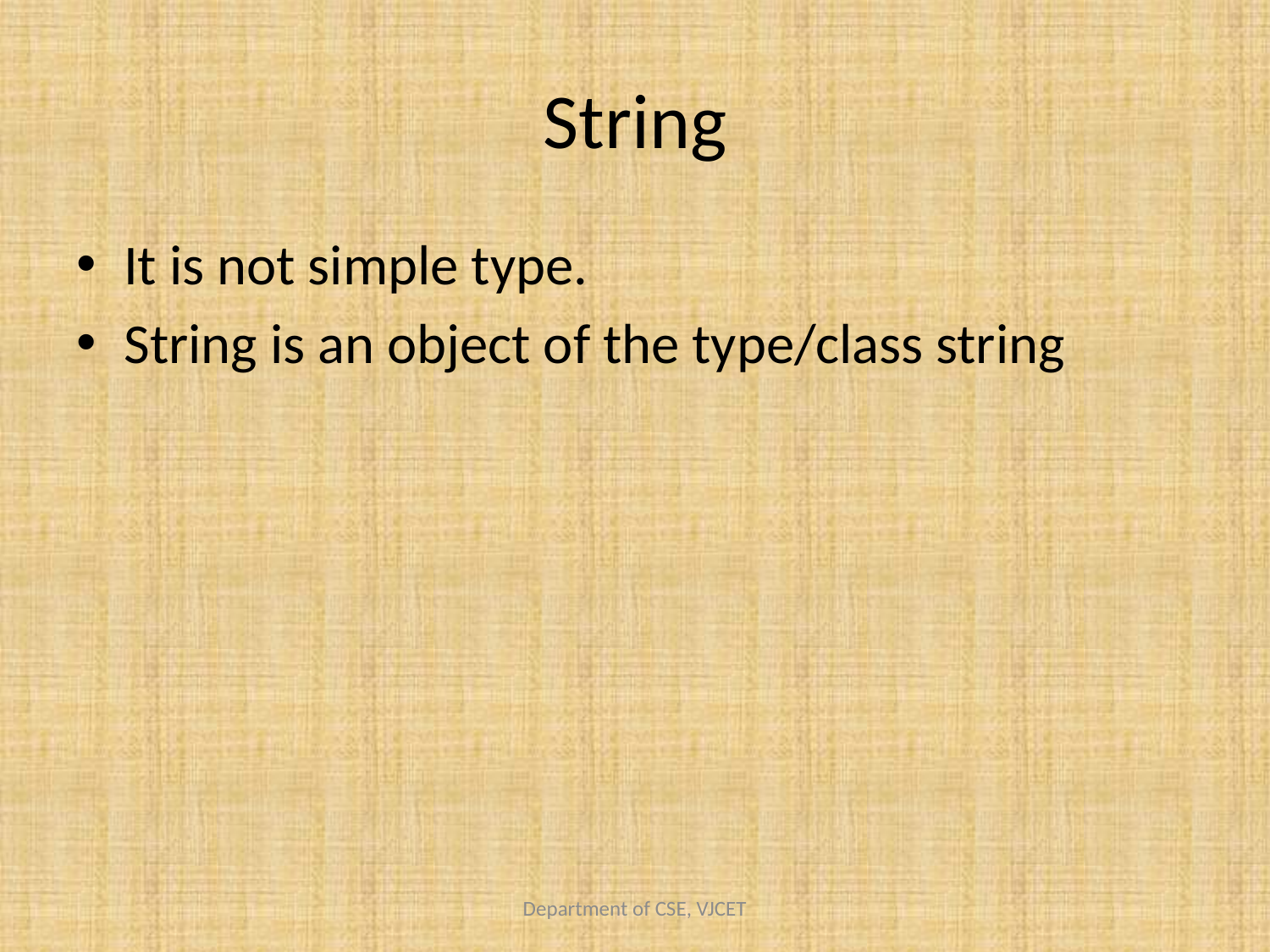

# String
It is not simple type.
String is an object of the type/class string
Department of CSE, VJCET